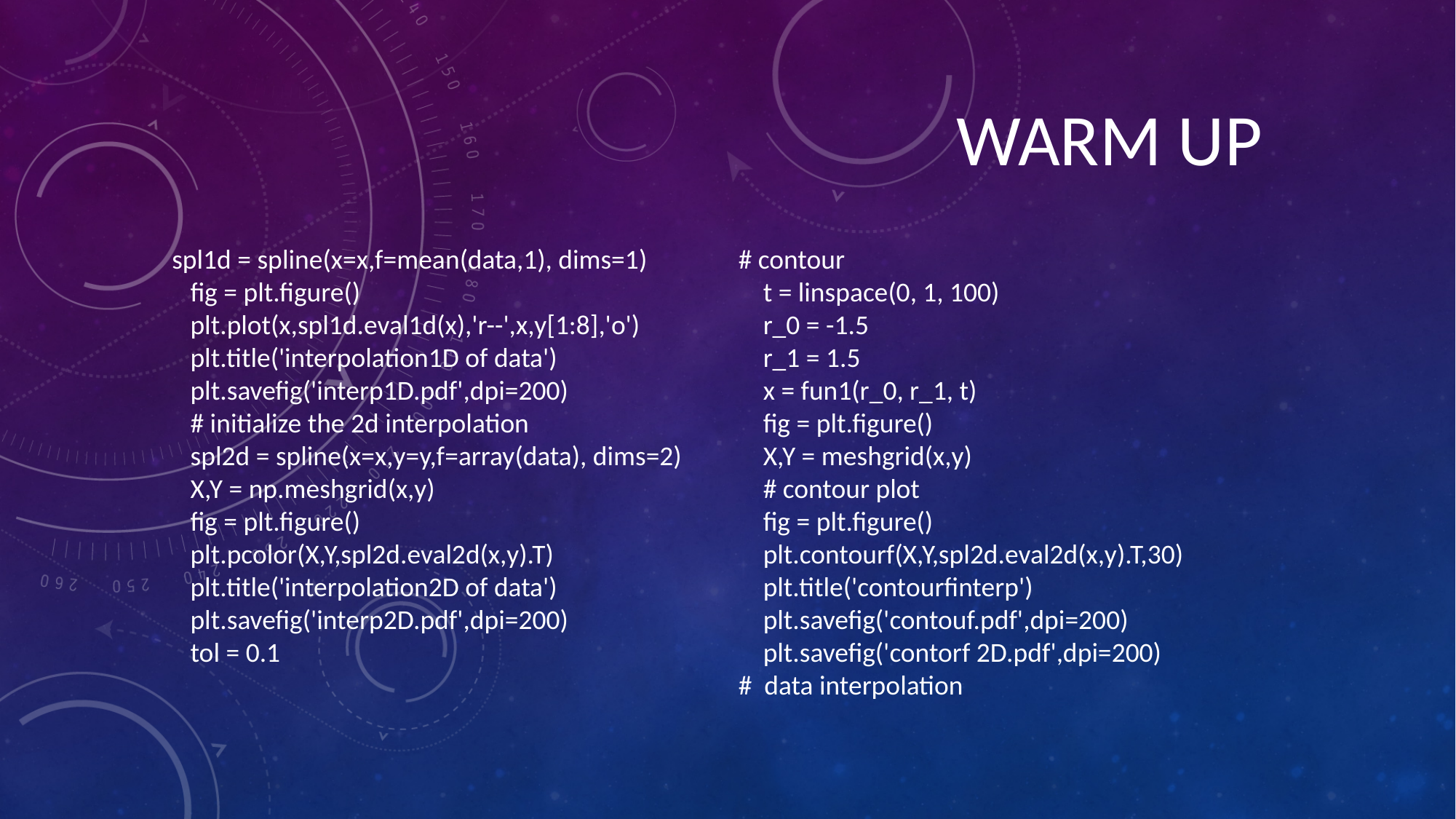

# Warm up
 spl1d = spline(x=x,f=mean(data,1), dims=1)
    fig = plt.figure()
    plt.plot(x,spl1d.eval1d(x),'r--',x,y[1:8],'o')
    plt.title('interpolation1D of data')
    plt.savefig('interp1D.pdf',dpi=200)
    # initialize the 2d interpolation
    spl2d = spline(x=x,y=y,f=array(data), dims=2)
    X,Y = np.meshgrid(x,y)
    fig = plt.figure()
    plt.pcolor(X,Y,spl2d.eval2d(x,y).T)
    plt.title('interpolation2D of data')
    plt.savefig('interp2D.pdf',dpi=200)
    tol = 0.1

# contour
    t = linspace(0, 1, 100)
    r_0 = -1.5
    r_1 = 1.5
    x = fun1(r_0, r_1, t)
    fig = plt.figure()
    X,Y = meshgrid(x,y)
    # contour plot
    fig = plt.figure()
    plt.contourf(X,Y,spl2d.eval2d(x,y).T,30)
    plt.title('contourfinterp')
    plt.savefig('contouf.pdf',dpi=200)
    plt.savefig('contorf 2D.pdf',dpi=200)
#  data interpolation